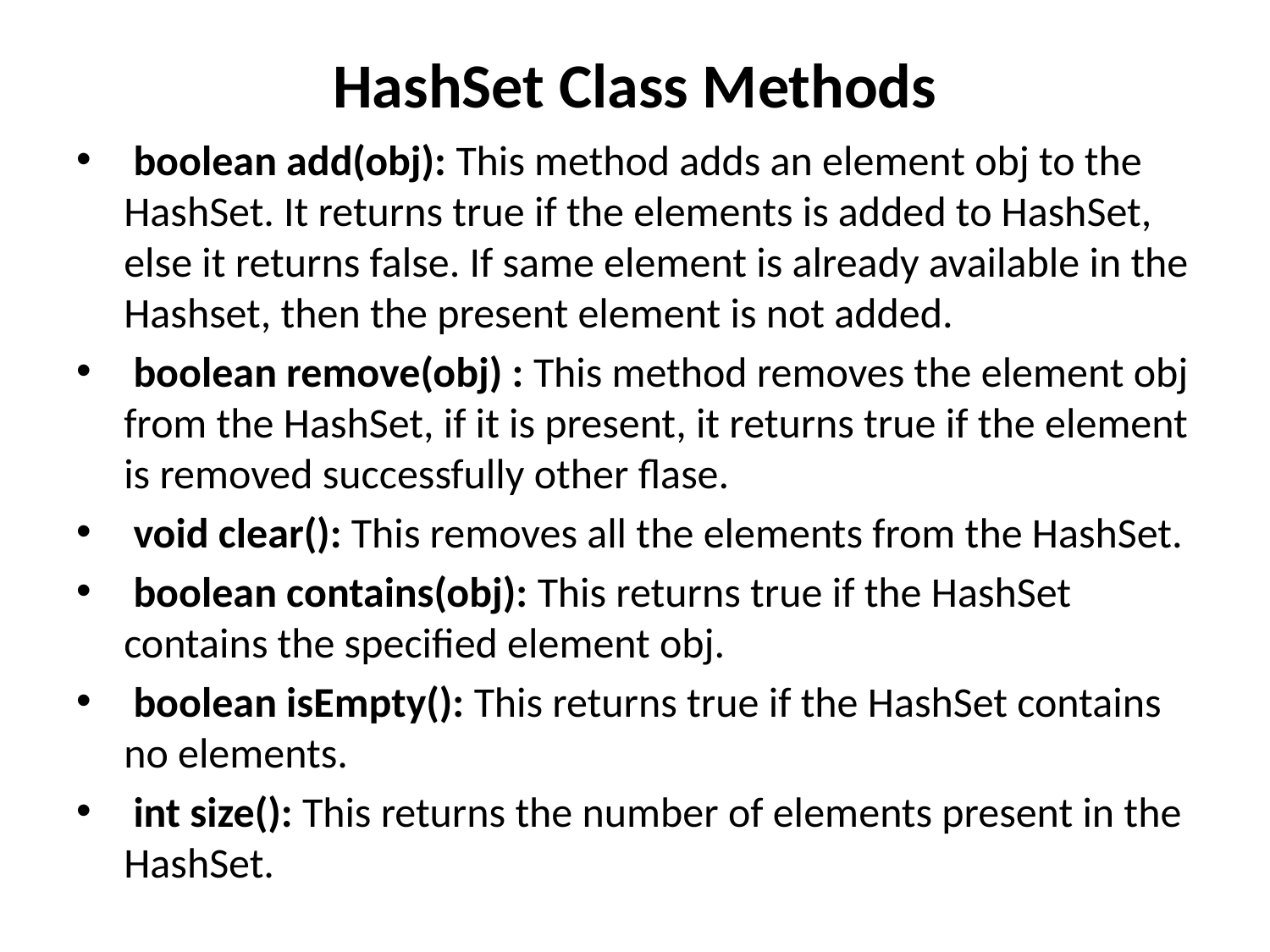

# HashSet Class Methods
 boolean add(obj): This method adds an element obj to the HashSet. It returns true if the elements is added to HashSet, else it returns false. If same element is already available in the Hashset, then the present element is not added.
 boolean remove(obj) : This method removes the element obj from the HashSet, if it is present, it returns true if the element is removed successfully other flase.
 void clear(): This removes all the elements from the HashSet.
 boolean contains(obj): This returns true if the HashSet contains the specified element obj.
 boolean isEmpty(): This returns true if the HashSet contains no elements.
 int size(): This returns the number of elements present in the HashSet.